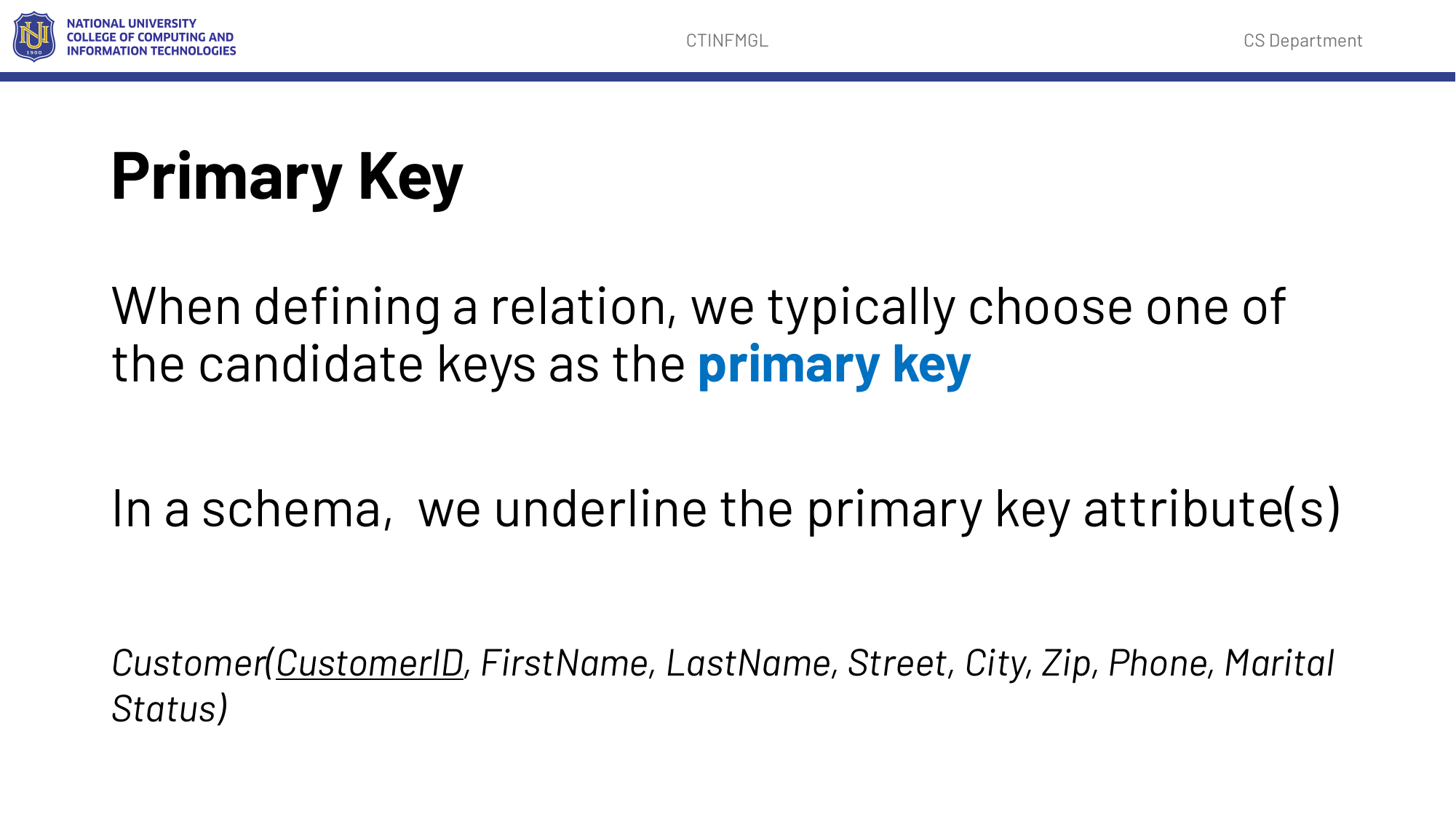

# Primary Key
When defining a relation, we typically choose one of the candidate keys as the primary key

In a schema,  we underline the primary key attribute(s)

Customer(CustomerID, FirstName, LastName, Street, City, Zip, Phone, Marital Status)